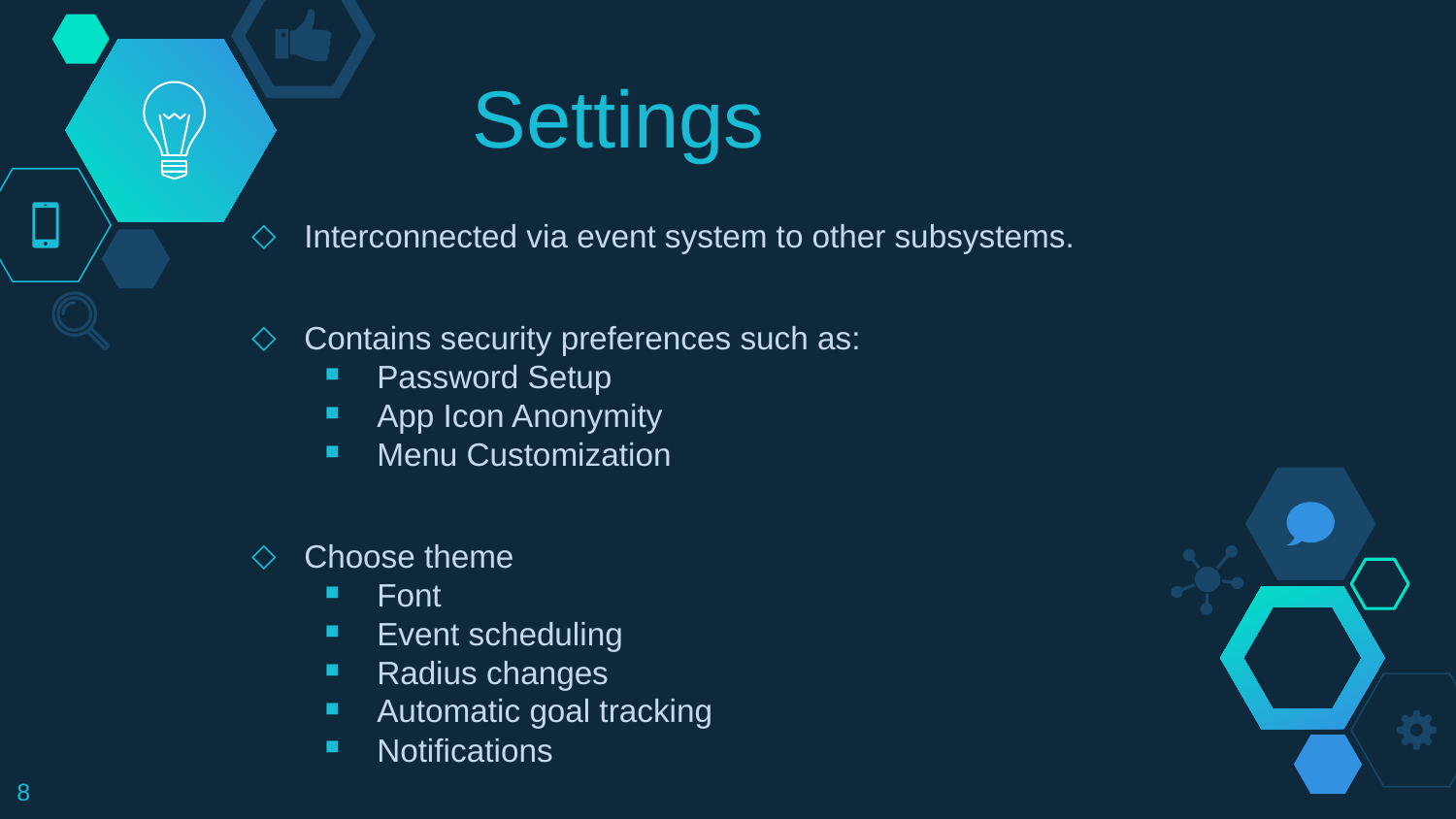

# Settings
Interconnected via event system to other subsystems.

Contains security preferences such as:
Password Setup
App Icon Anonymity
Menu Customization

Choose theme
Font
Event scheduling
Radius changes
Automatic goal tracking
Notifications
8